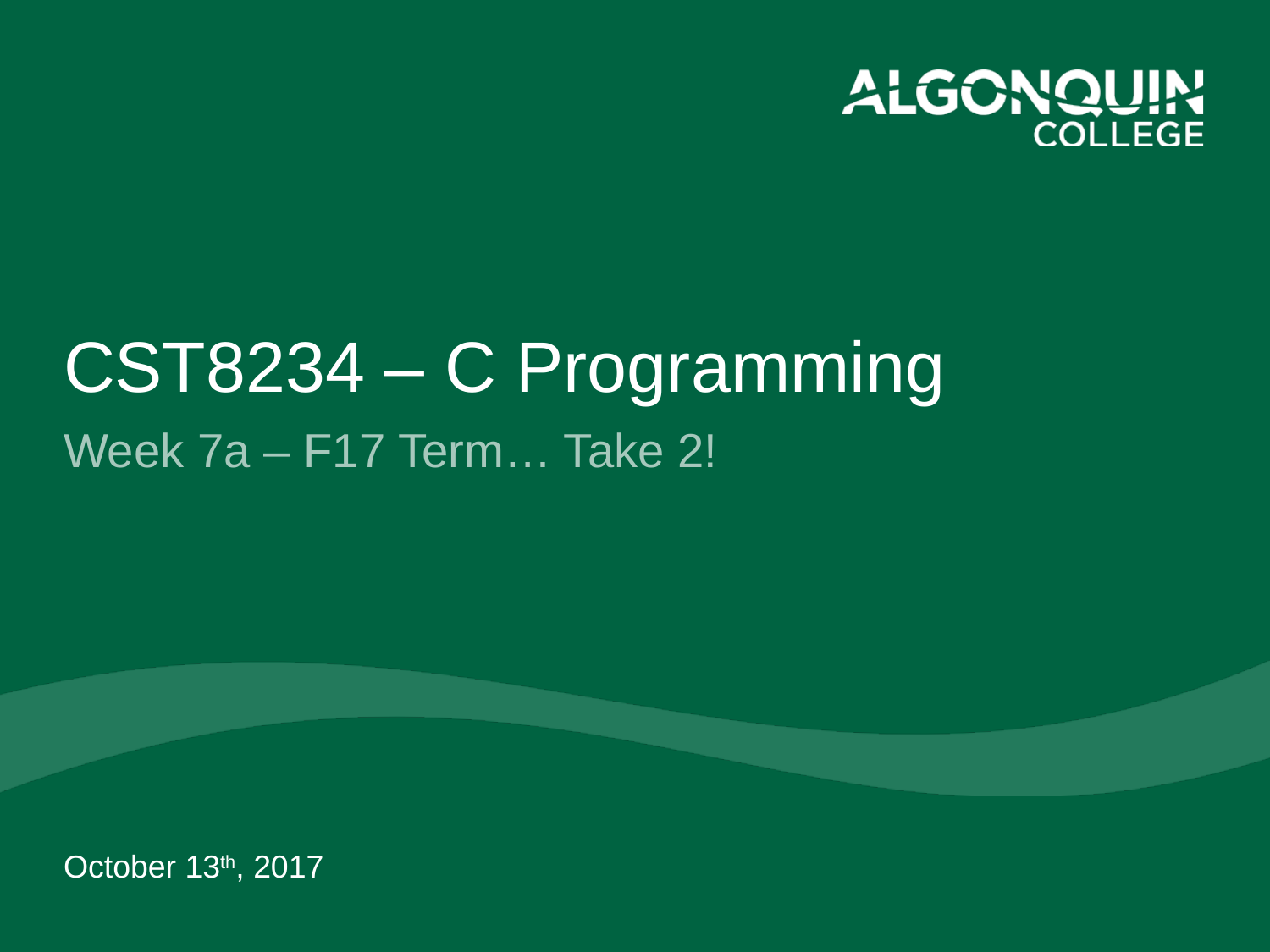

# CST8234 – C Programming
Week 7a – F17 Term… Take 2!
October 13th, 2017